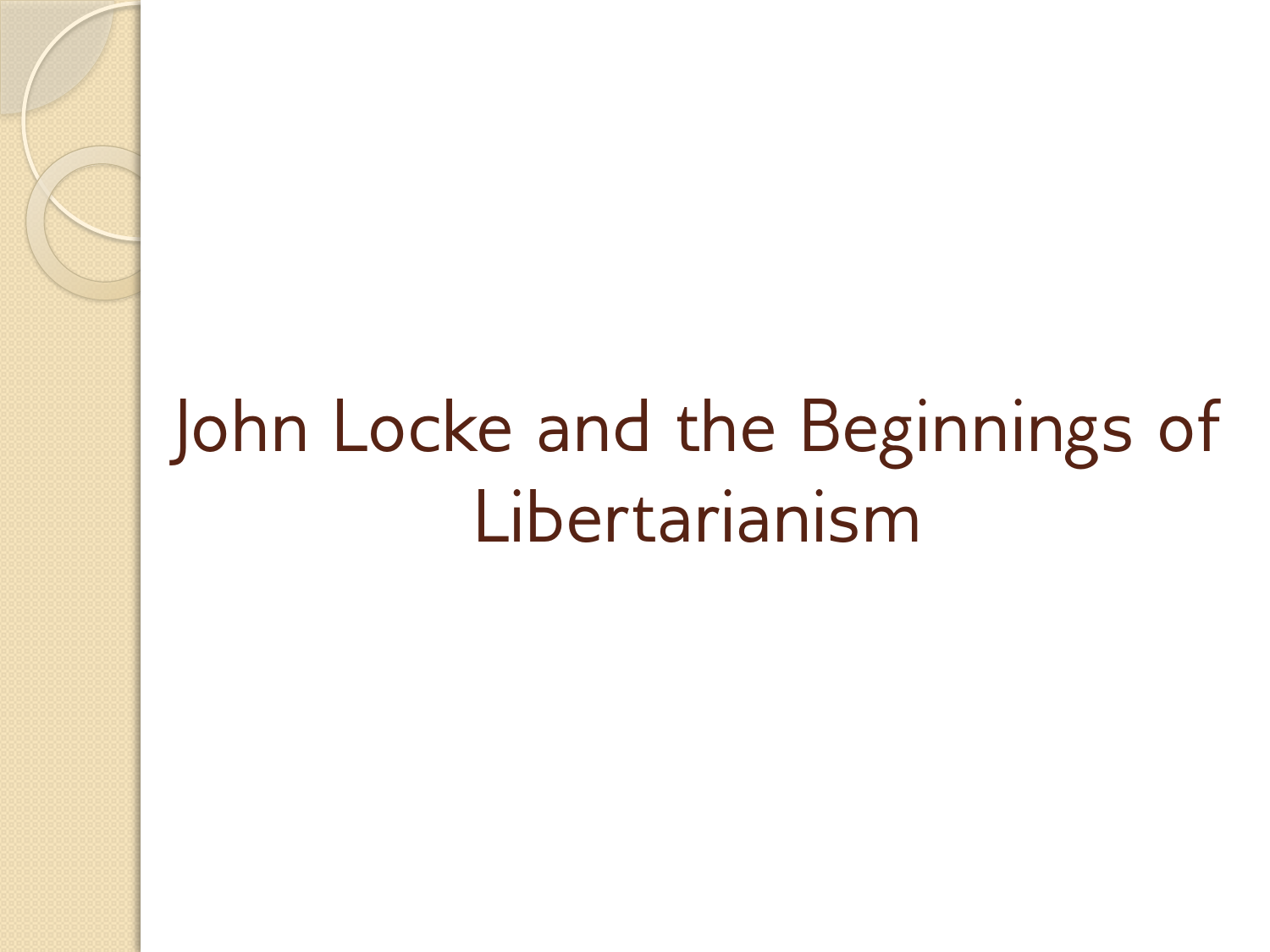

# John Locke and the Beginnings of Libertarianism